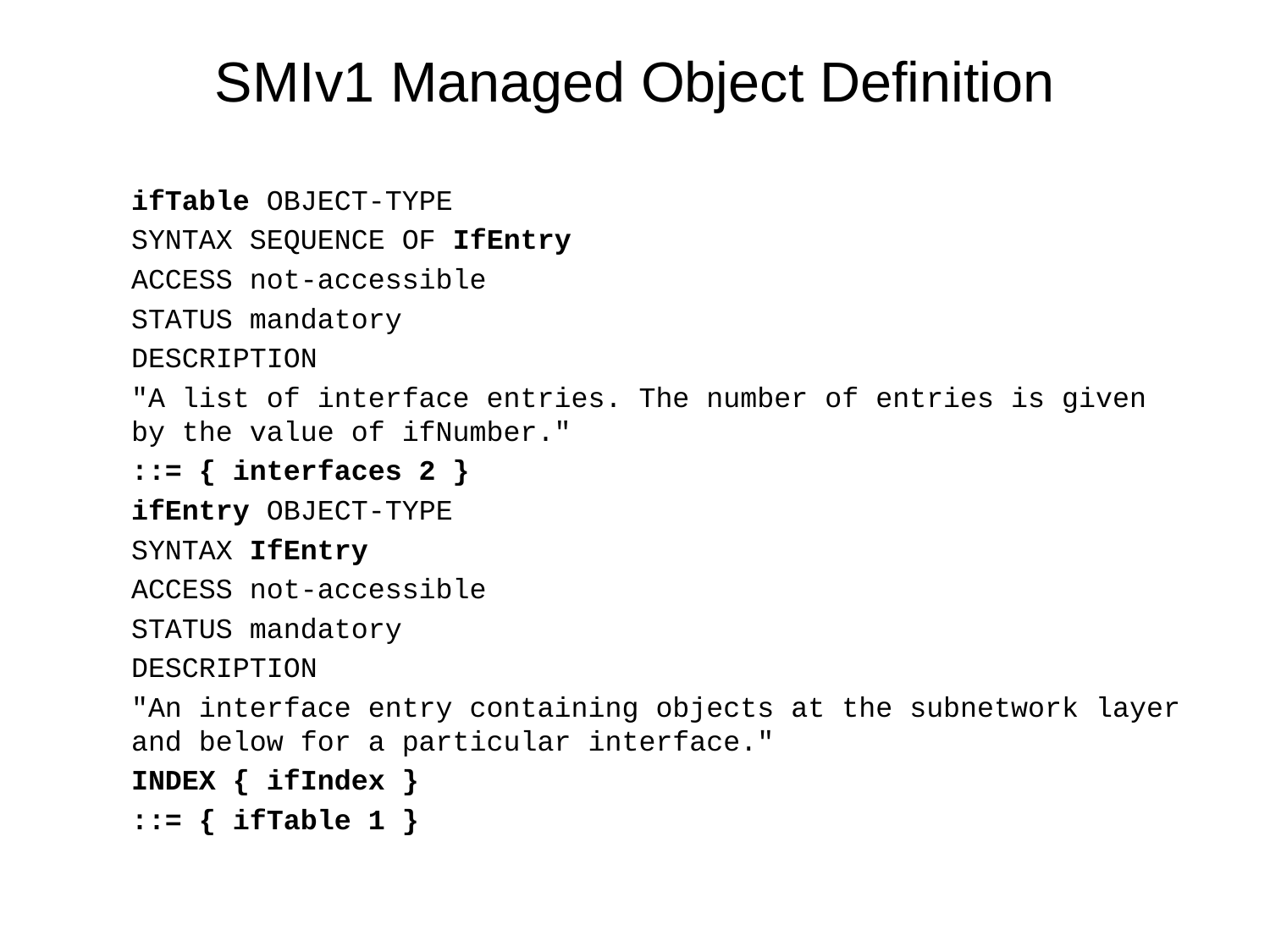

# SMIv1 Managed Object Definition
	ifTable OBJECT-TYPE
	SYNTAX SEQUENCE OF IfEntry
	ACCESS not-accessible
	STATUS mandatory
	DESCRIPTION
	"A list of interface entries. The number of entries is given by the value of ifNumber."
	::= { interfaces 2 }
	ifEntry OBJECT-TYPE
	SYNTAX IfEntry
	ACCESS not-accessible
	STATUS mandatory
	DESCRIPTION
	"An interface entry containing objects at the subnetwork layer and below for a particular interface."
	INDEX { ifIndex }
	::= { ifTable 1 }